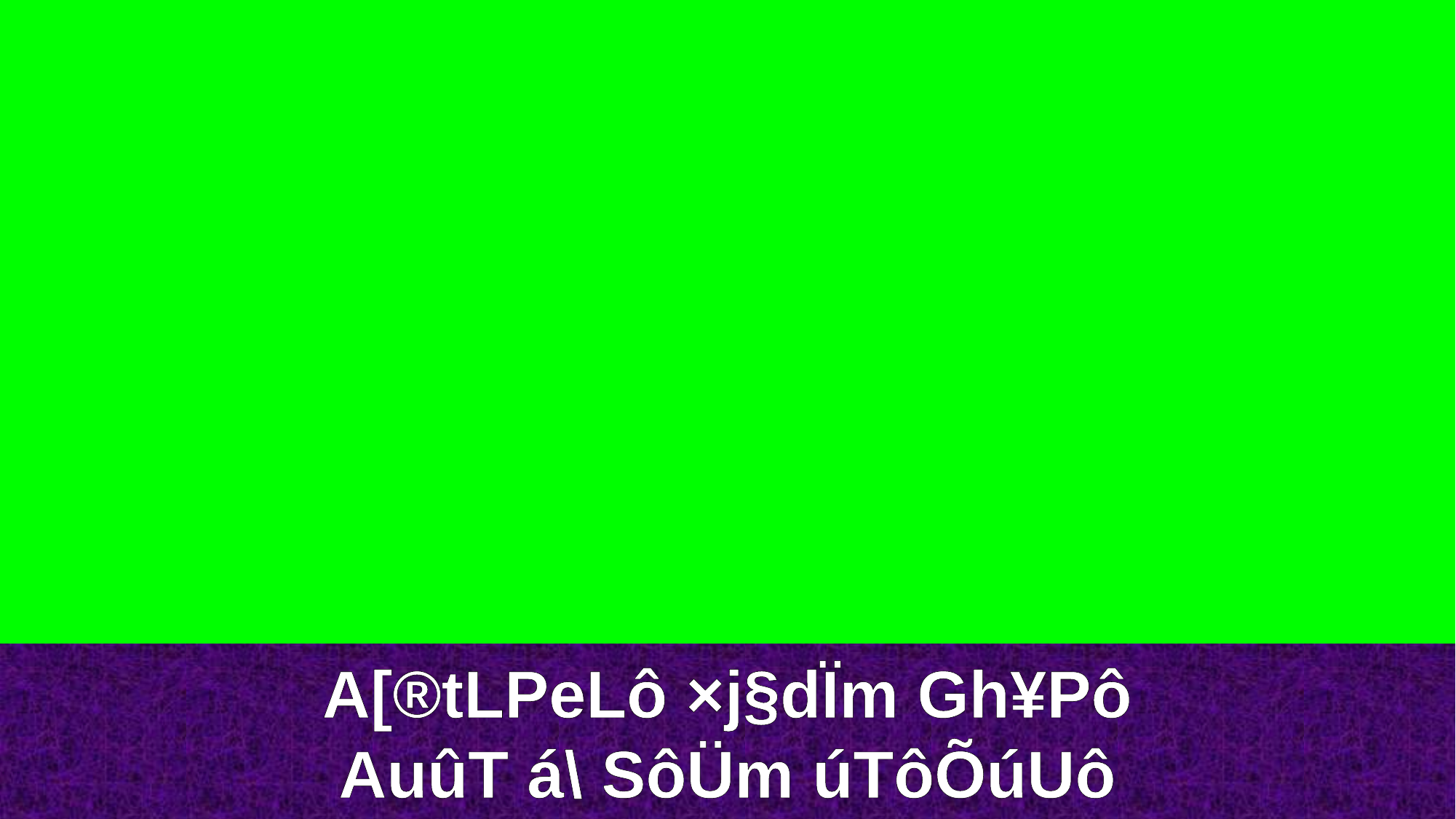

A[®tLPeLô ×j§dÏm Gh¥Pô
AuûT á\ SôÜm úTôÕúUô